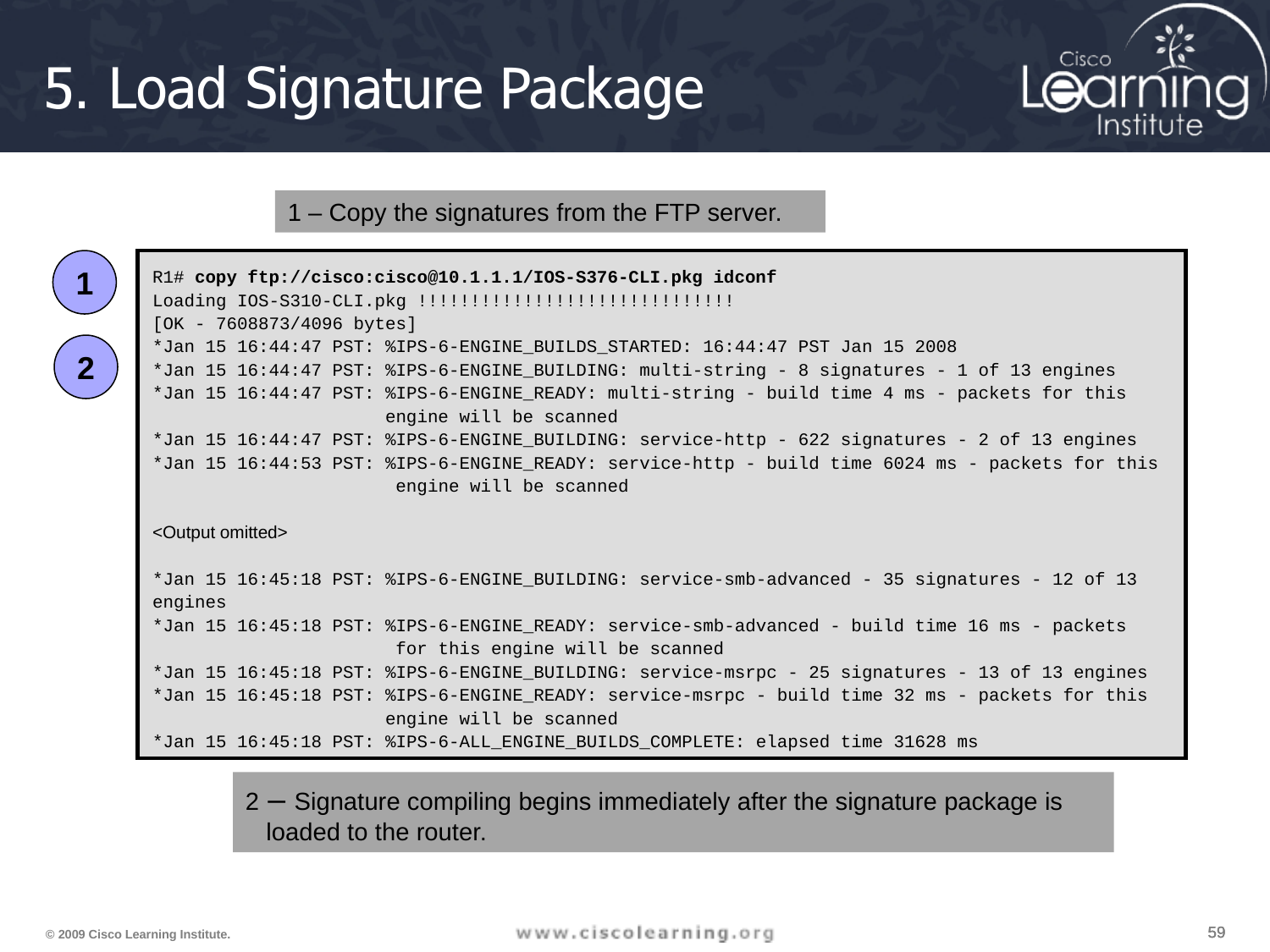

# 5. Load Signature Package
1 – Copy the signatures from the FTP server.
1

R1# copy ftp://cisco:cisco@10.1.1.1/IOS-S376-CLI.pkg idconf
Loading IOS-S310-CLI.pkg !!!!!!!!!!!!!!!!!!!!!!!!!!!!!!
[OK - 7608873/4096 bytes]
*Jan 15 16:44:47 PST: %IPS-6-ENGINE_BUILDS_STARTED: 16:44:47 PST Jan 15 2008
*Jan 15 16:44:47 PST: %IPS-6-ENGINE_BUILDING: multi-string - 8 signatures - 1 of 13 engines
*Jan 15 16:44:47 PST: %IPS-6-ENGINE_READY: multi-string - build time 4 ms - packets for this
                      engine will be scanned
*Jan 15 16:44:47 PST: %IPS-6-ENGINE_BUILDING: service-http - 622 signatures - 2 of 13 engines
*Jan 15 16:44:53 PST: %IPS-6-ENGINE_READY: service-http - build time 6024 ms - packets for this
                       engine will be scanned

<Output omitted>

*Jan 15 16:45:18 PST: %IPS-6-ENGINE_BUILDING: service-smb-advanced - 35 signatures - 12 of 13 engines
*Jan 15 16:45:18 PST: %IPS-6-ENGINE_READY: service-smb-advanced - build time 16 ms - packets
                       for this engine will be scanned
*Jan 15 16:45:18 PST: %IPS-6-ENGINE_BUILDING: service-msrpc - 25 signatures - 13 of 13 engines
*Jan 15 16:45:18 PST: %IPS-6-ENGINE_READY: service-msrpc - build time 32 ms - packets for this
                      engine will be scanned
*Jan 15 16:45:18 PST: %IPS-6-ALL_ENGINE_BUILDS_COMPLETE: elapsed time 31628 ms

2
2 – Signature compiling begins immediately after the signature package is         loaded to the router.